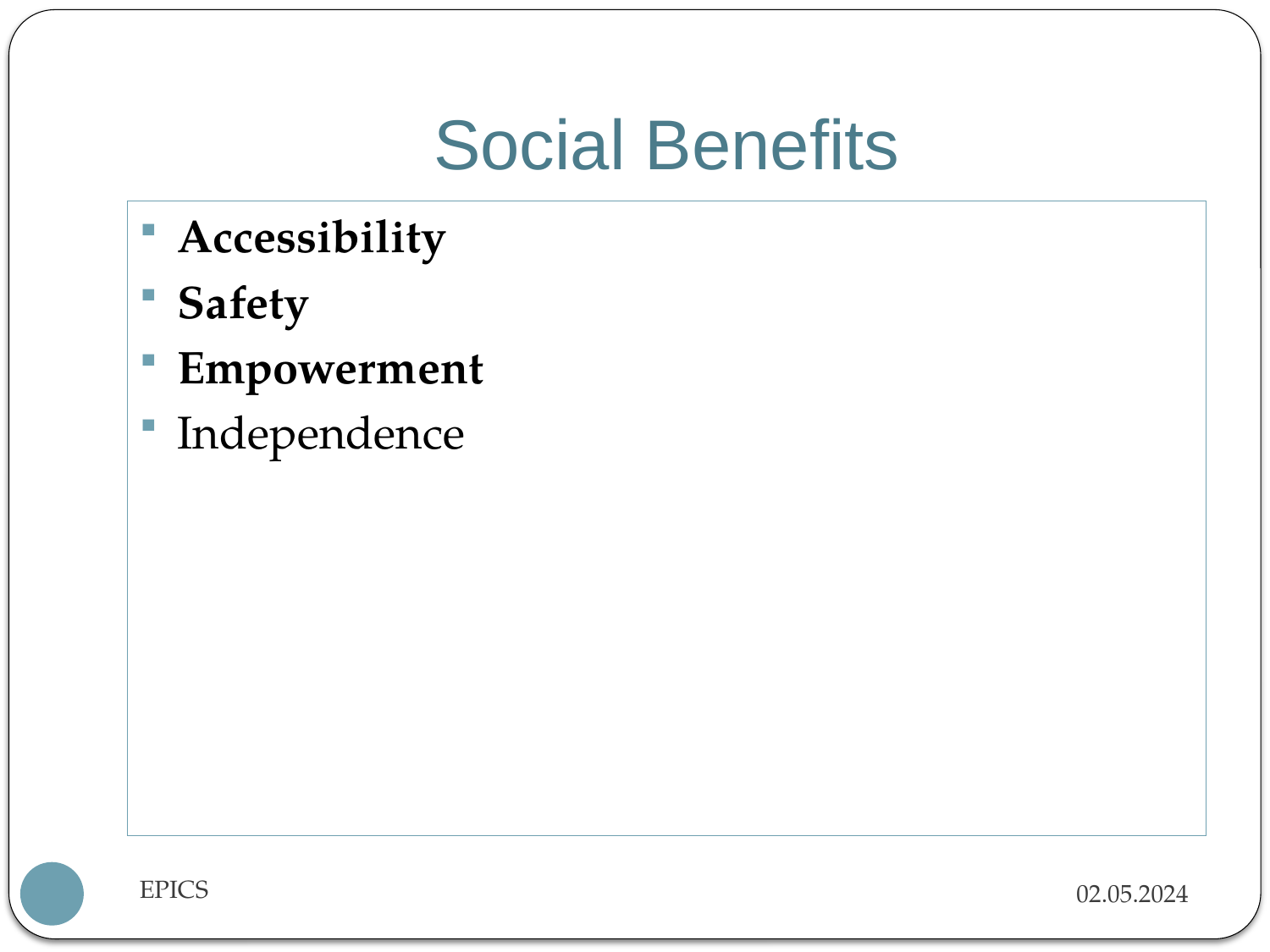

# Social Benefits
Accessibility
Safety
Empowerment
Independence

EPICS
02.05.2024
9